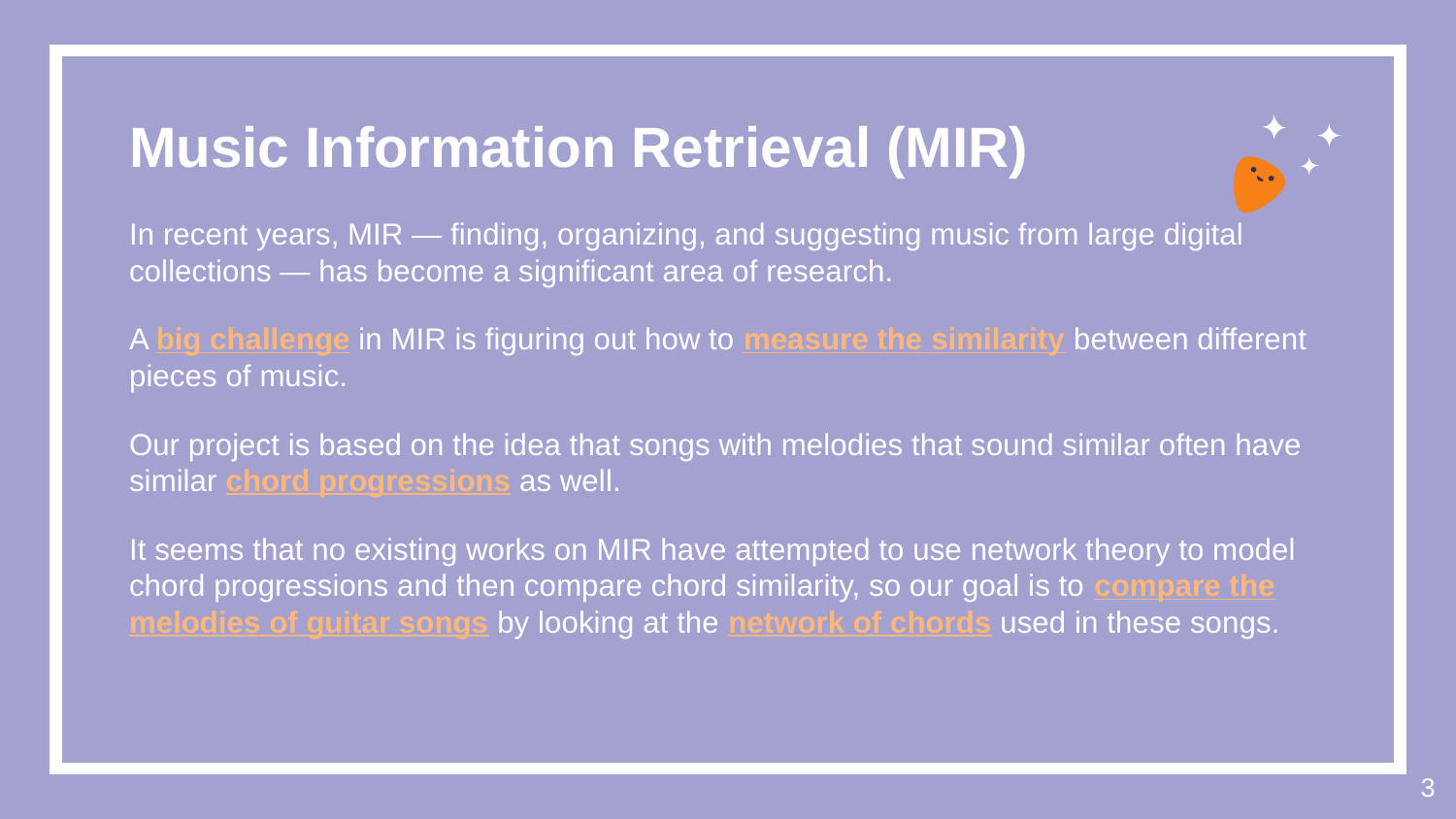

# Music Information Retrieval (MIR)
In recent years, MIR — finding, organizing, and suggesting music from large digital collections — has become a significant area of research.
A big challenge in MIR is figuring out how to measure the similarity between different pieces of music.
Our project is based on the idea that songs with melodies that sound similar often have similar chord progressions as well.
It seems that no existing works on MIR have attempted to use network theory to model chord progressions and then compare chord similarity, so our goal is to compare the melodies of guitar songs by looking at the network of chords used in these songs.

3